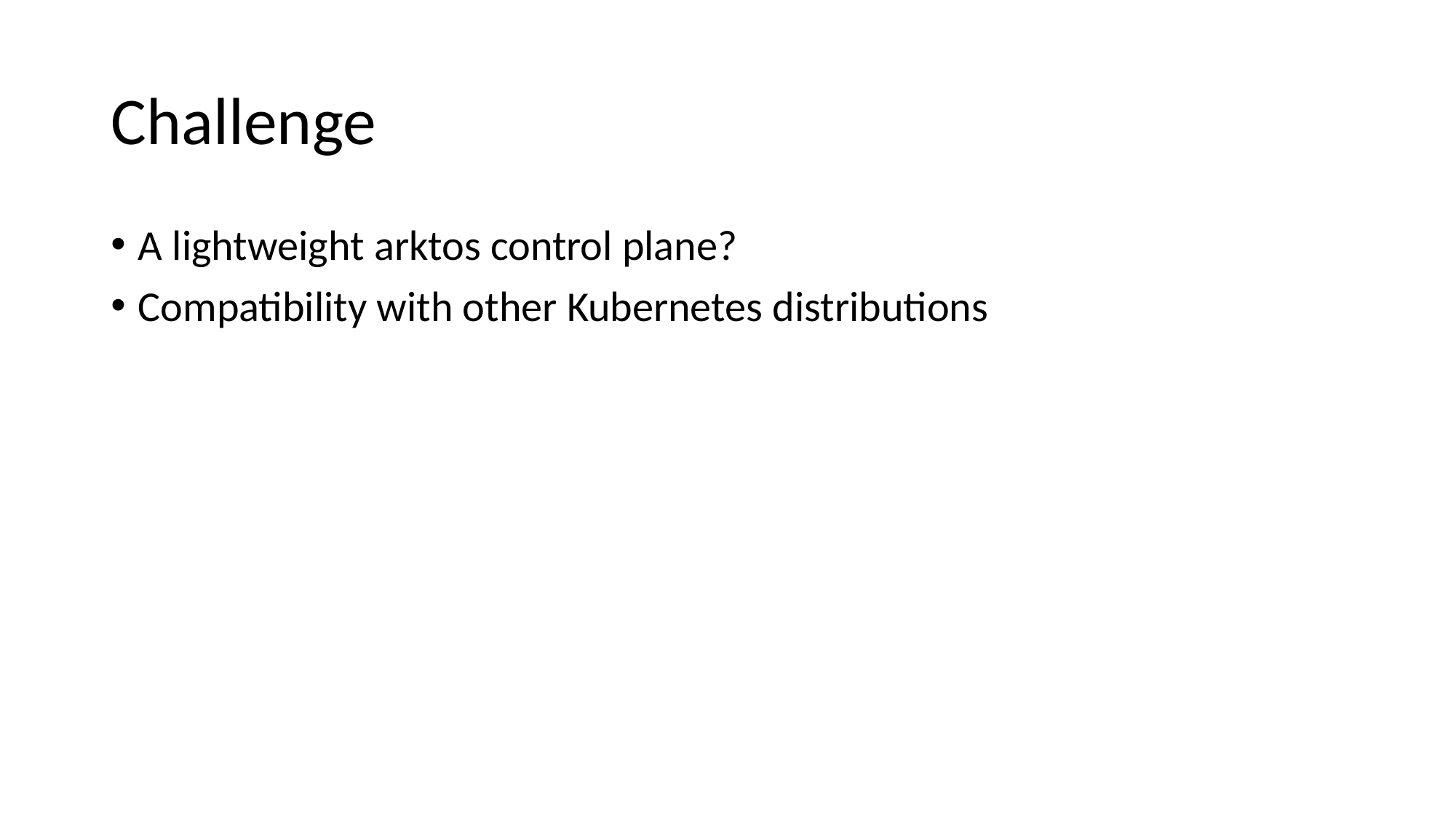

# Challenge
A lightweight arktos control plane?
Compatibility with other Kubernetes distributions